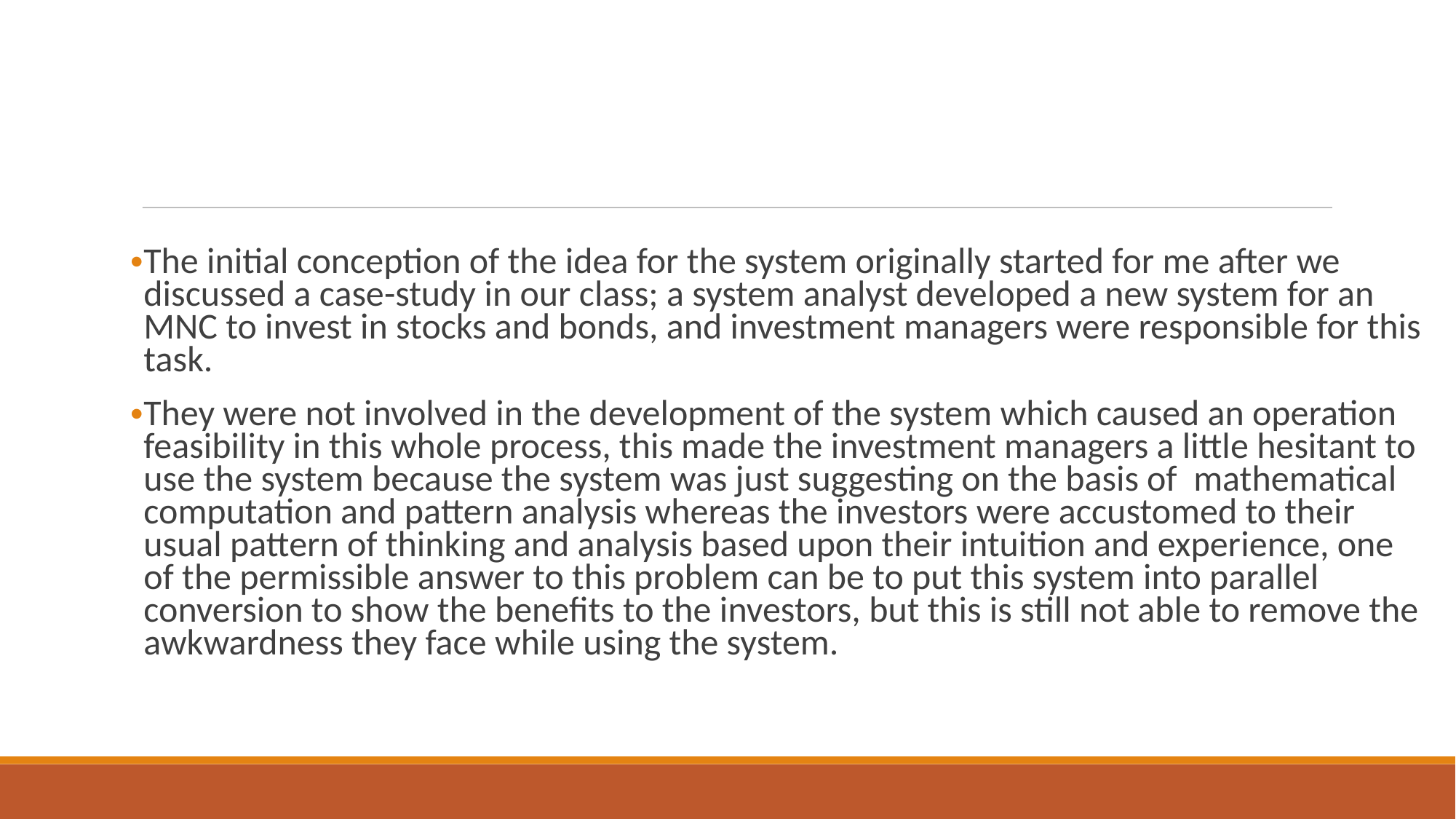

The initial conception of the idea for the system originally started for me after we discussed a case-study in our class; a system analyst developed a new system for an MNC to invest in stocks and bonds, and investment managers were responsible for this task.
They were not involved in the development of the system which caused an operation feasibility in this whole process, this made the investment managers a little hesitant to use the system because the system was just suggesting on the basis of  mathematical computation and pattern analysis whereas the investors were accustomed to their usual pattern of thinking and analysis based upon their intuition and experience, one of the permissible answer to this problem can be to put this system into parallel conversion to show the benefits to the investors, but this is still not able to remove the awkwardness they face while using the system.